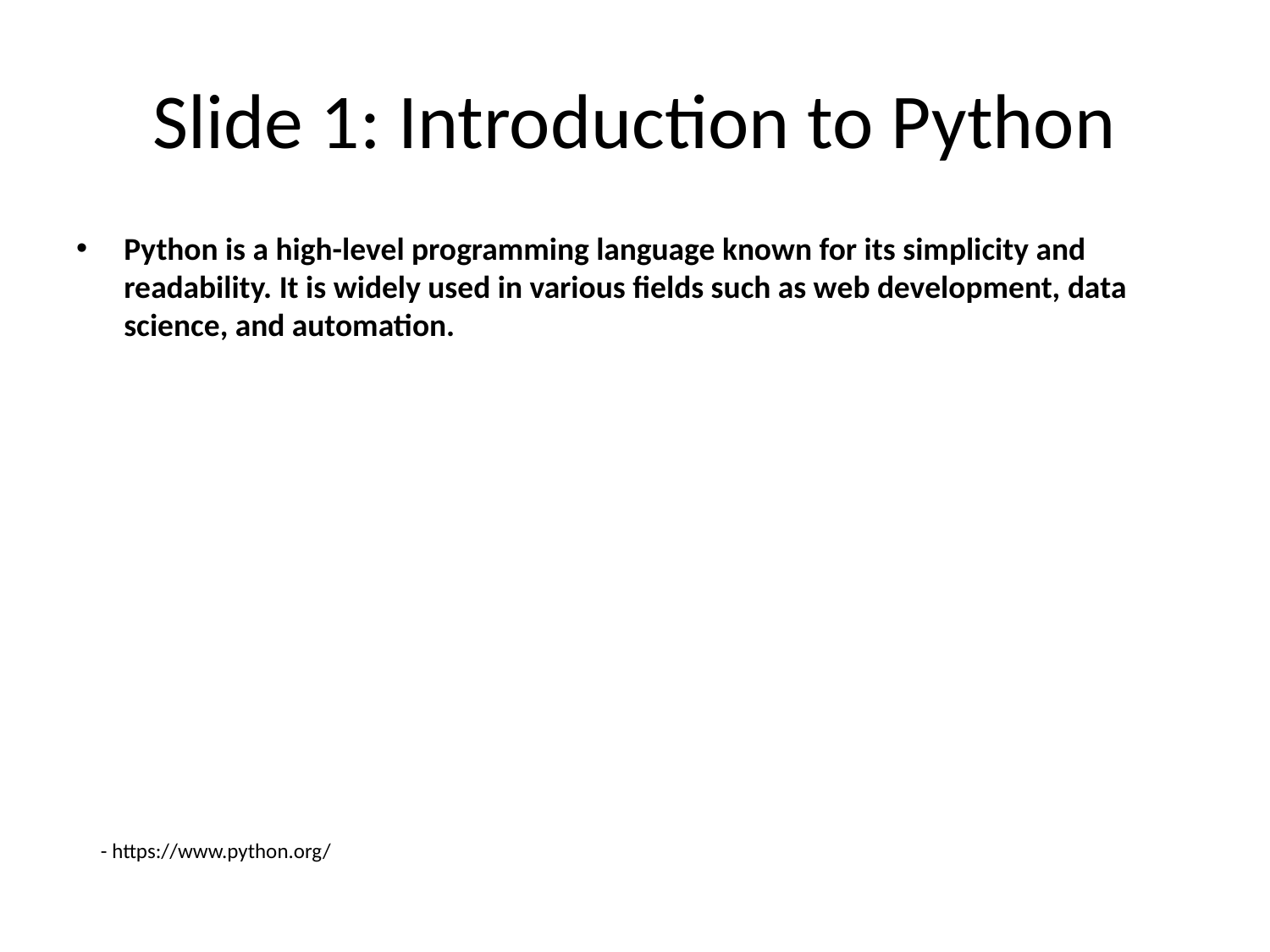

# Slide 1: Introduction to Python
Python is a high-level programming language known for its simplicity and readability. It is widely used in various fields such as web development, data science, and automation.

- https://www.python.org/